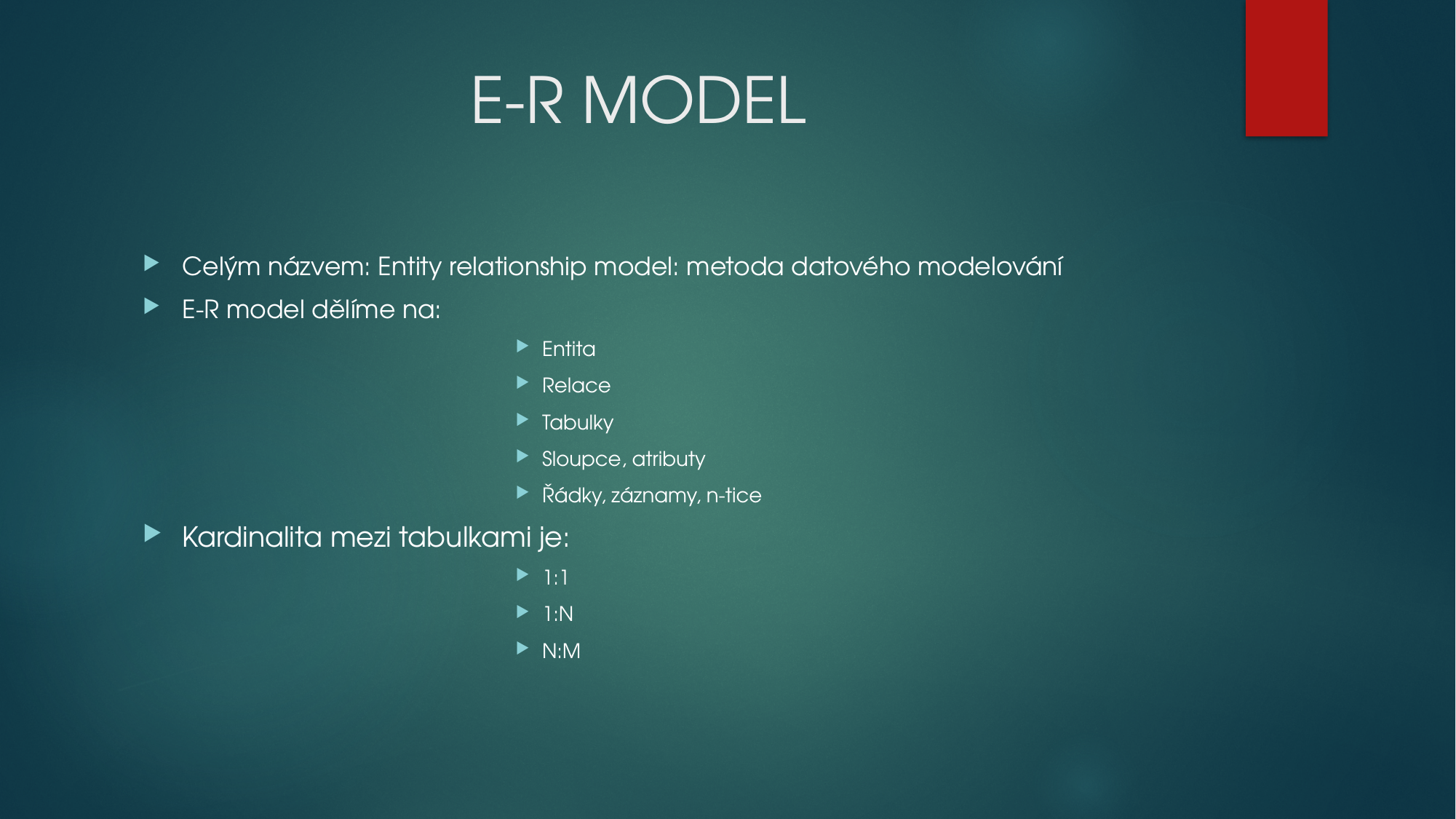

# E-R MODEL
Celým názvem: Entity relationship model: metoda datového modelování
E-R model dělíme na:
Entita
Relace
Tabulky
Sloupce, atributy
Řádky, záznamy, n-tice
Kardinalita mezi tabulkami je:
1:1
1:N
N:M